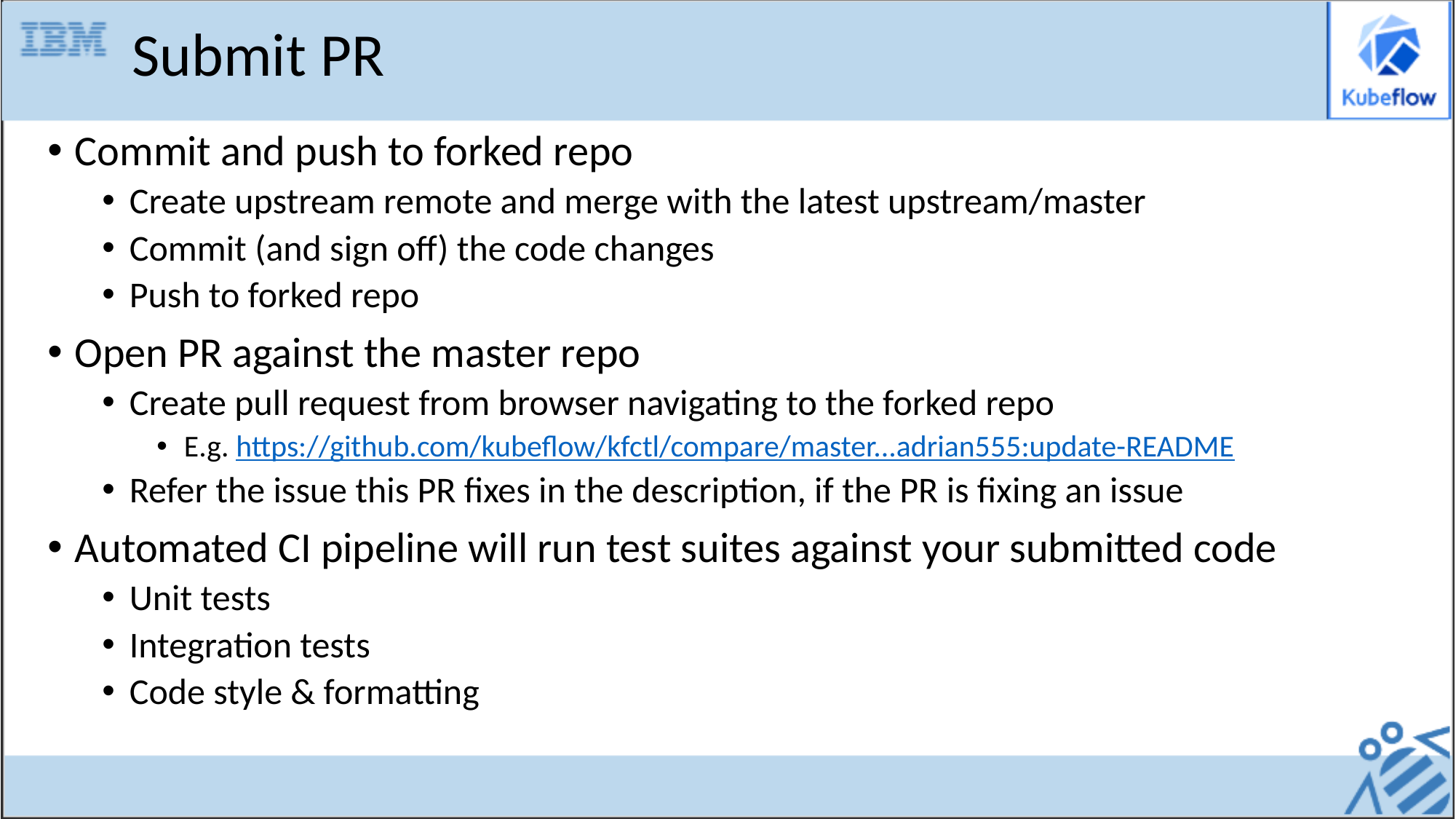

# Submit PR
Commit and push to forked repo
Create upstream remote and merge with the latest upstream/master
Commit (and sign off) the code changes
Push to forked repo
Open PR against the master repo
Create pull request from browser navigating to the forked repo
E.g. https://github.com/kubeflow/kfctl/compare/master...adrian555:update-README
Refer the issue this PR fixes in the description, if the PR is fixing an issue
Automated CI pipeline will run test suites against your submitted code
Unit tests
Integration tests
Code style & formatting